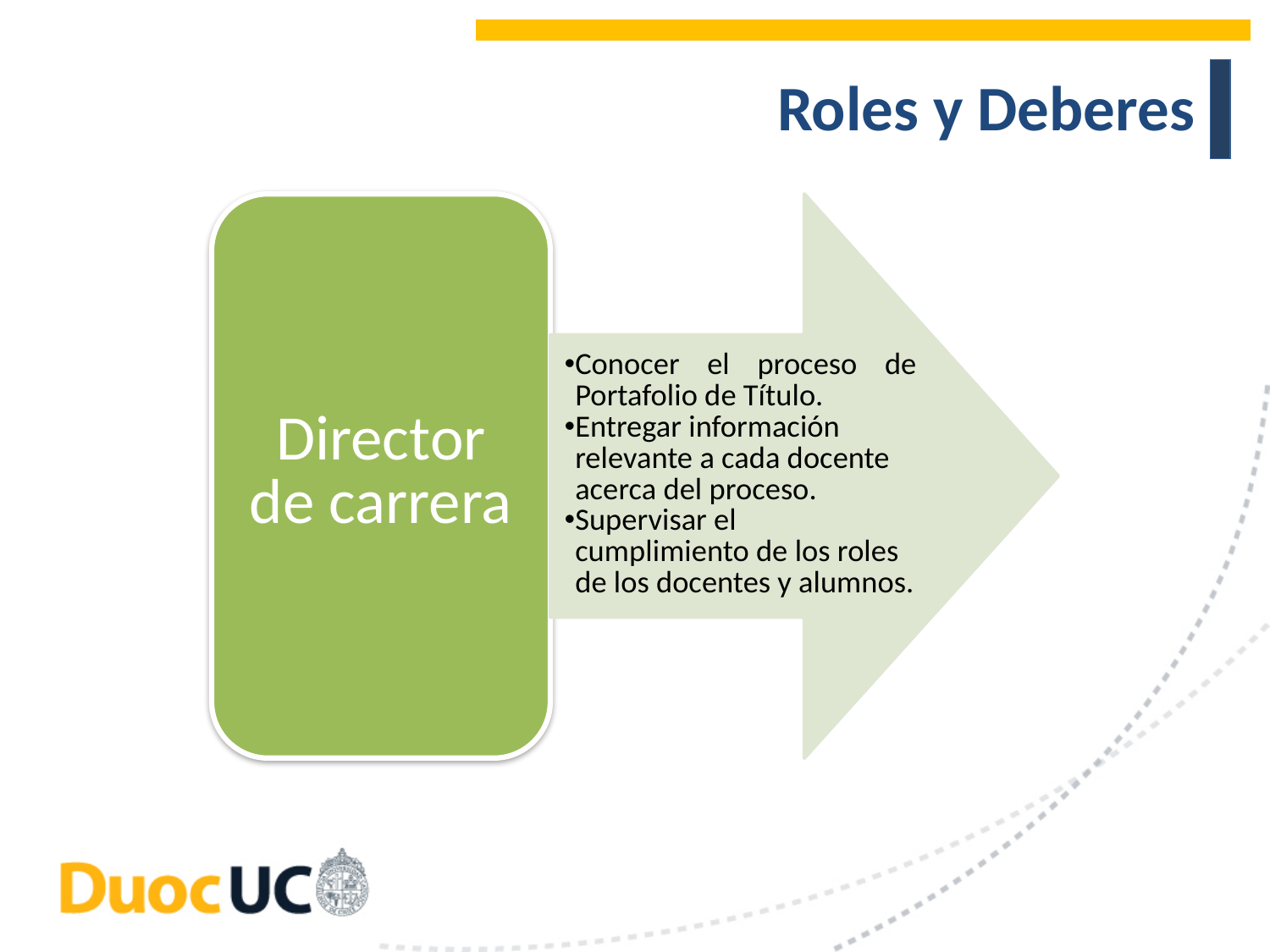

# Roles y Deberes
Director de carrera
Conocer el proceso de Portafolio de Título.
Entregar información relevante a cada docente acerca del proceso.
Supervisar el cumplimiento de los roles de los docentes y alumnos.